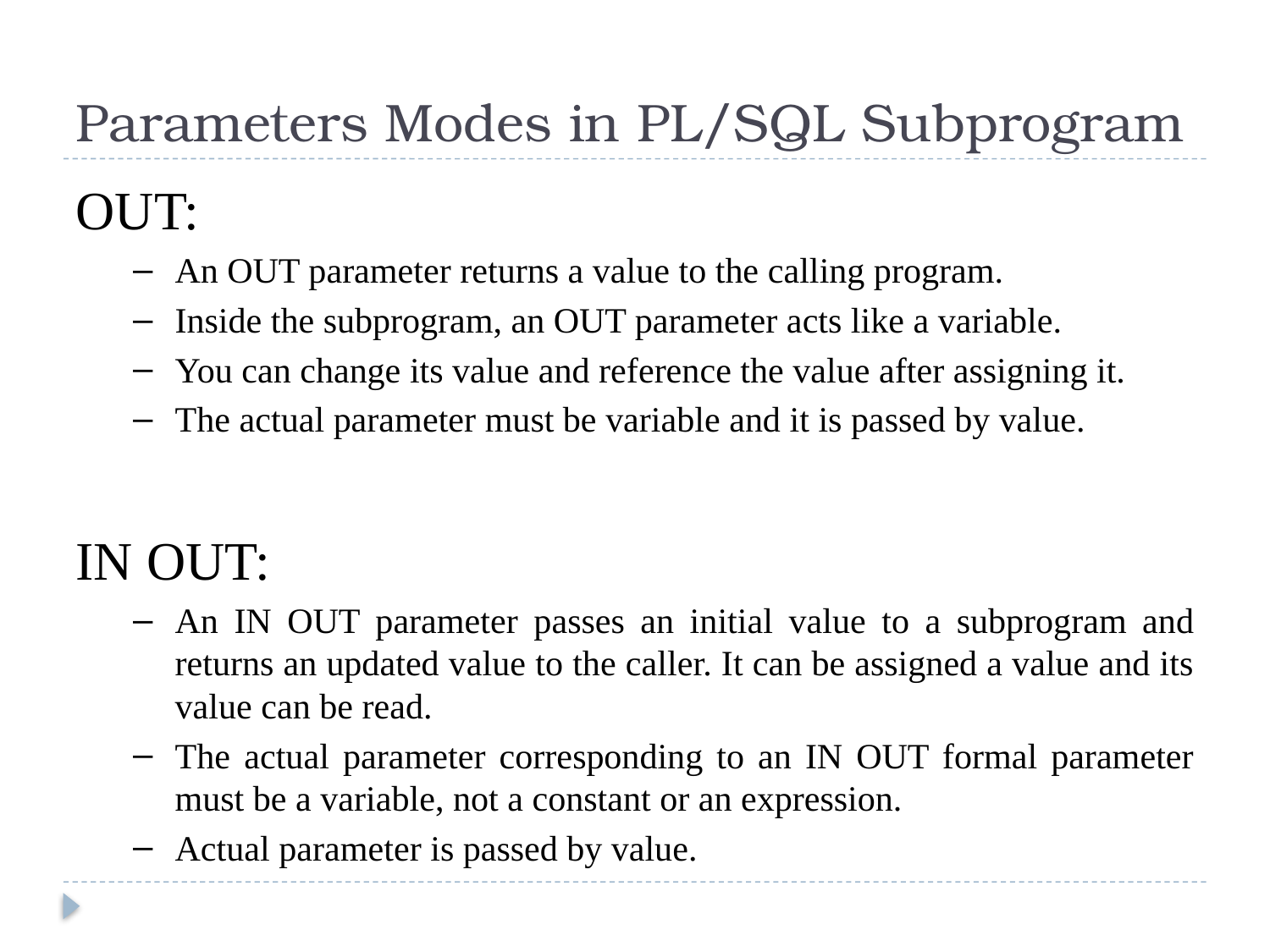

# Parameters Modes in PL/SQL Subprogram
OUT:
An OUT parameter returns a value to the calling program.
Inside the subprogram, an OUT parameter acts like a variable.
You can change its value and reference the value after assigning it.
The actual parameter must be variable and it is passed by value.

IN OUT:
An IN OUT parameter passes an initial value to a subprogram and returns an updated value to the caller. It can be assigned a value and its value can be read.
The actual parameter corresponding to an IN OUT formal parameter must be a variable, not a constant or an expression.
Actual parameter is passed by value.